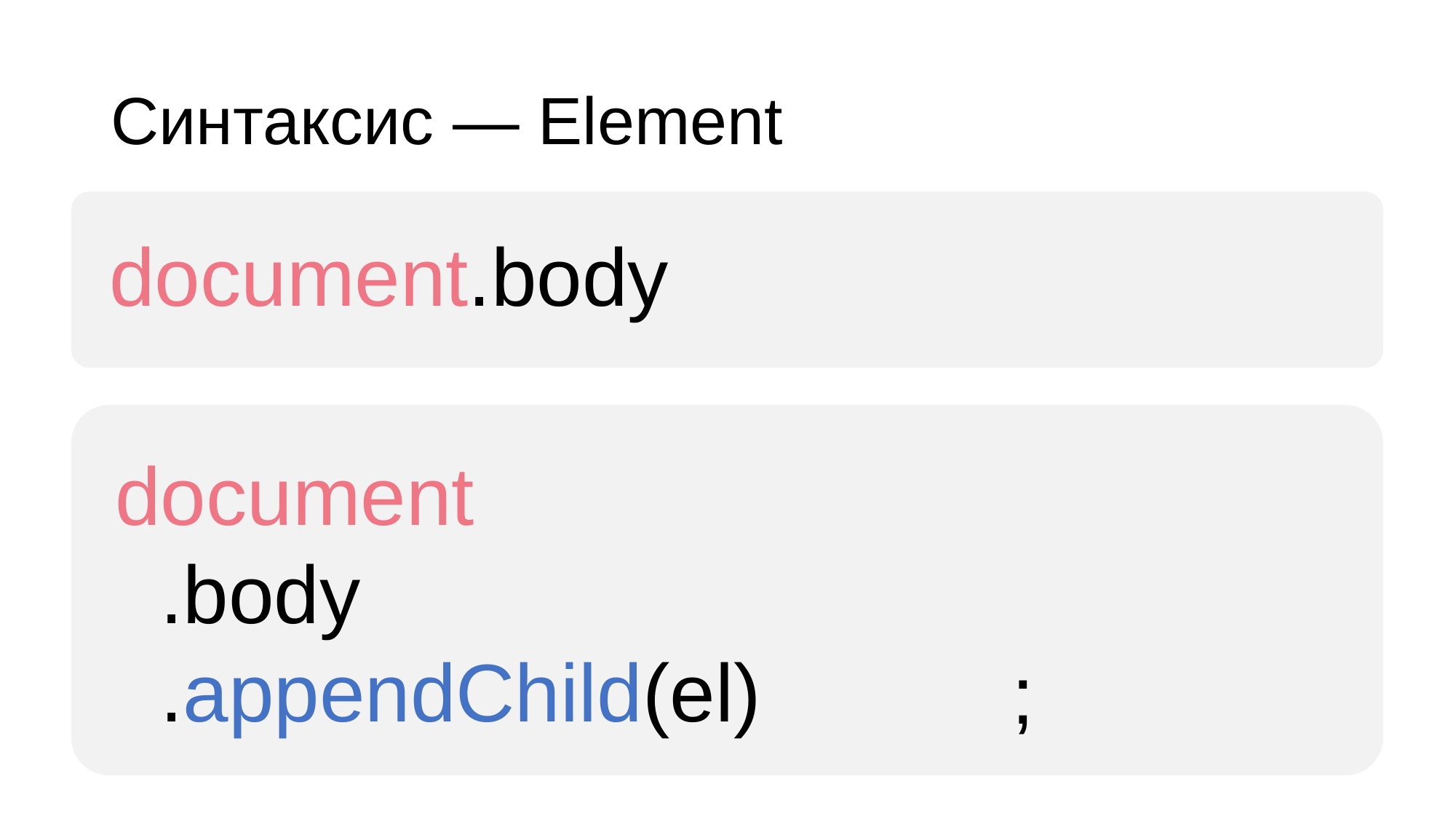

# Синтаксис — Element
document.body
document
  .body
  .appendChild(el)
;